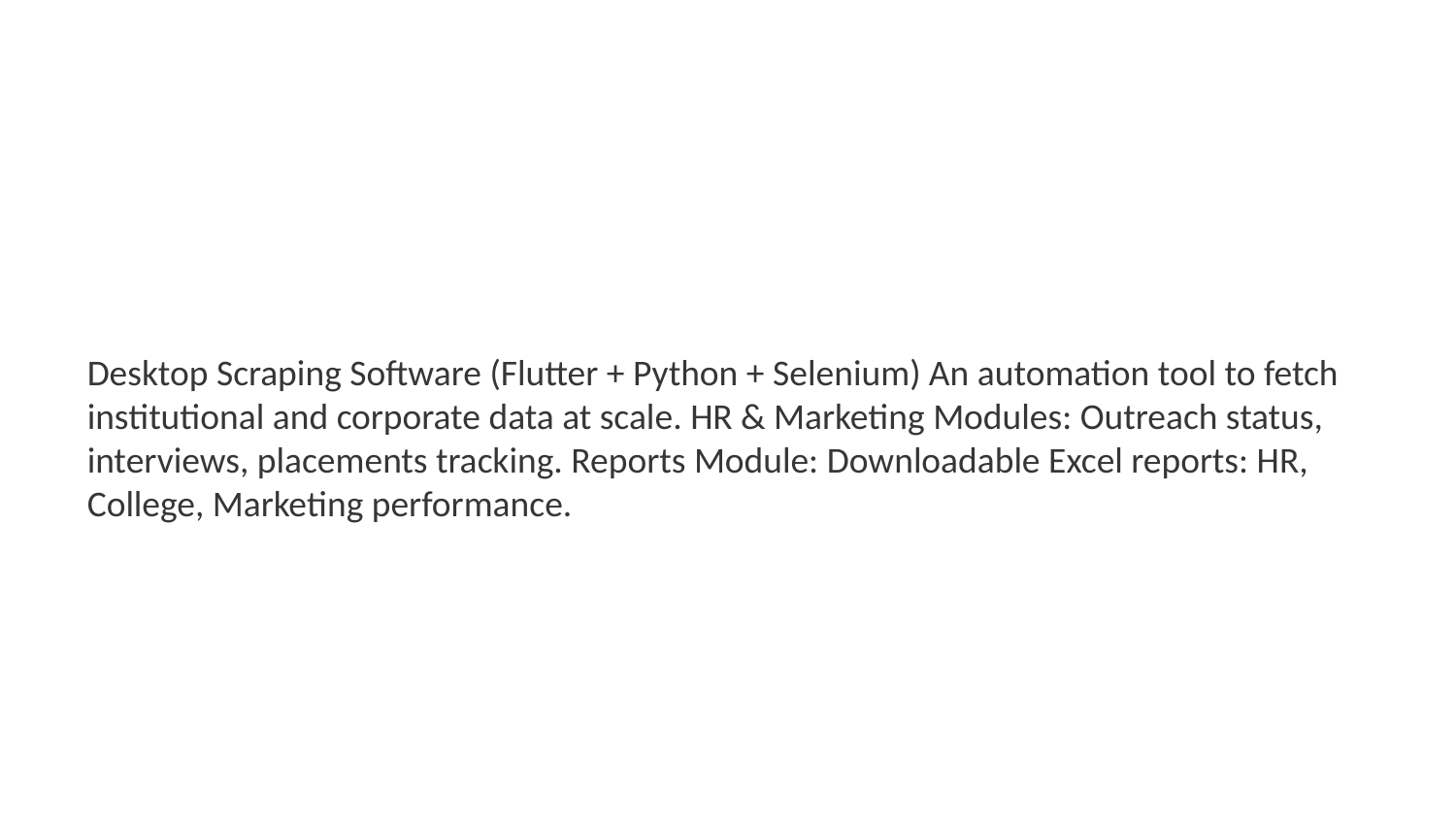

Desktop Scraping Software (Flutter + Python + Selenium) An automation tool to fetch institutional and corporate data at scale. HR & Marketing Modules: Outreach status, interviews, placements tracking. Reports Module: Downloadable Excel reports: HR, College, Marketing performance.